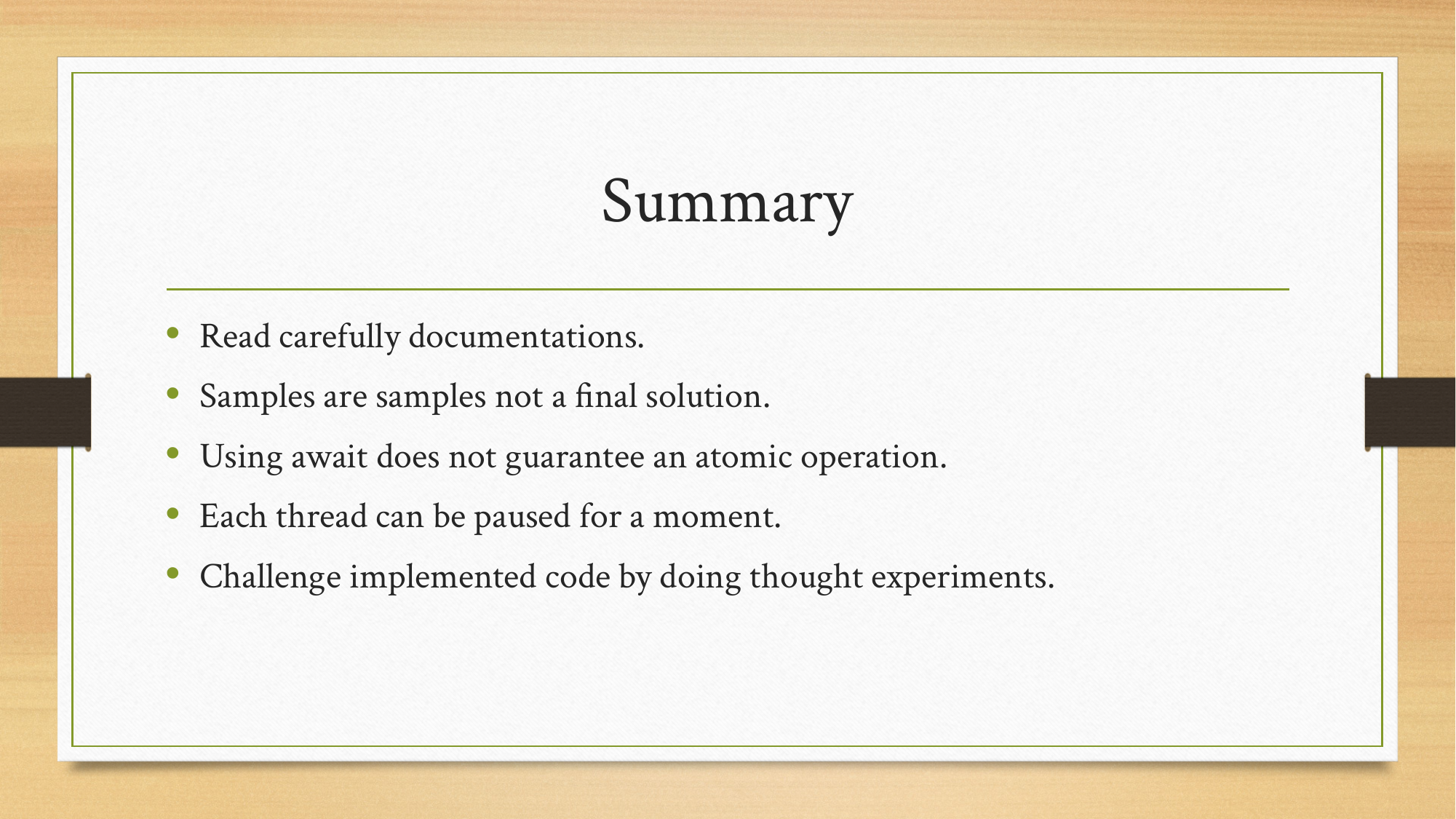

# Summary
Read carefully documentations.
Samples are samples not a final solution.
Using await does not guarantee an atomic operation.
Each thread can be paused for a moment.
Challenge implemented code by doing thought experiments.